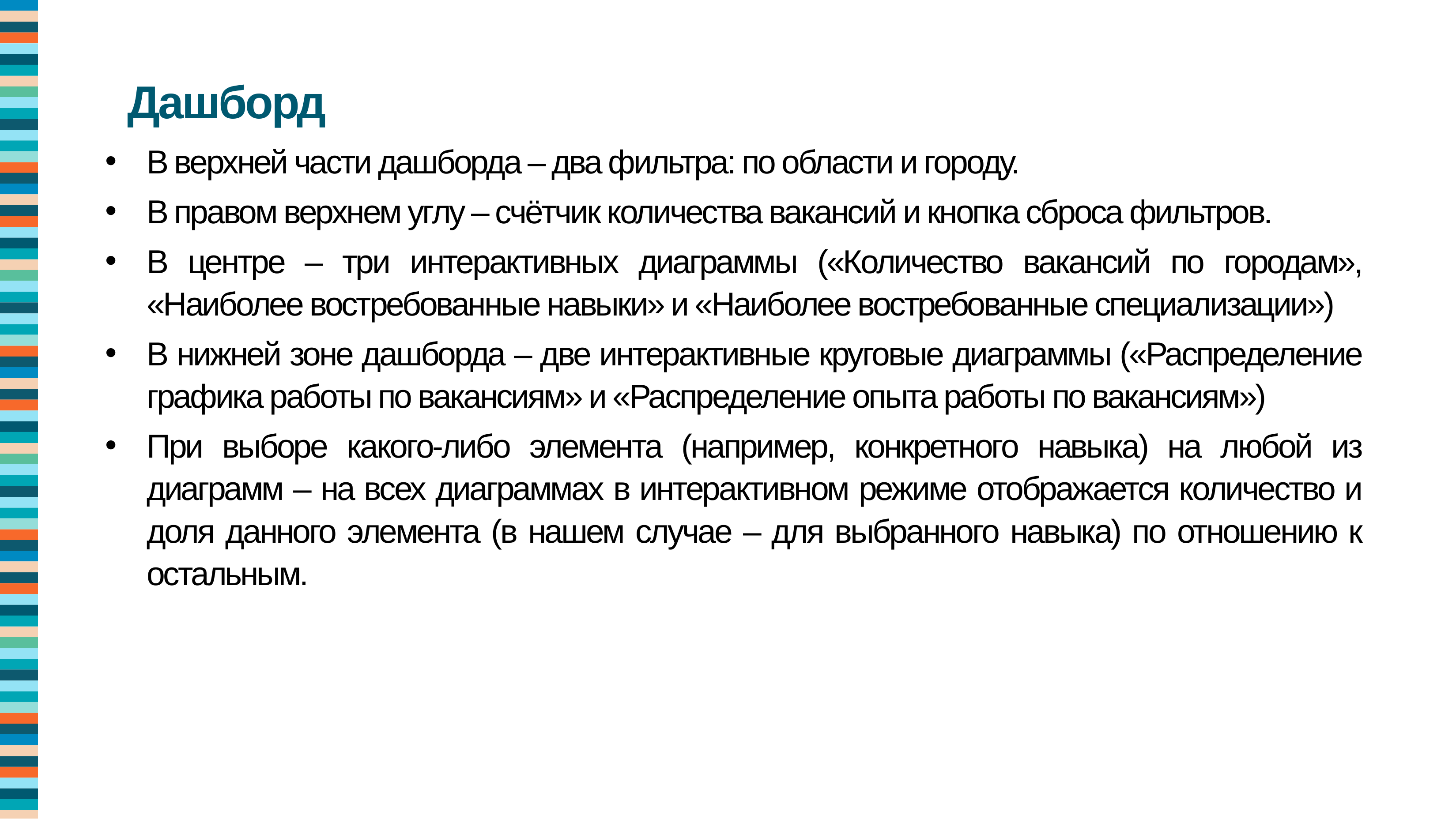

Дашборд
В верхней части дашборда – два фильтра: по области и городу.
В правом верхнем углу – счётчик количества вакансий и кнопка сброса фильтров.
В центре – три интерактивных диаграммы («Количество вакансий по городам», «Наиболее востребованные навыки» и «Наиболее востребованные специализации»)
В нижней зоне дашборда – две интерактивные круговые диаграммы («Распределение графика работы по вакансиям» и «Распределение опыта работы по вакансиям»)
При выборе какого-либо элемента (например, конкретного навыка) на любой из диаграмм – на всех диаграммах в интерактивном режиме отображается количество и доля данного элемента (в нашем случае – для выбранного навыка) по отношению к остальным.